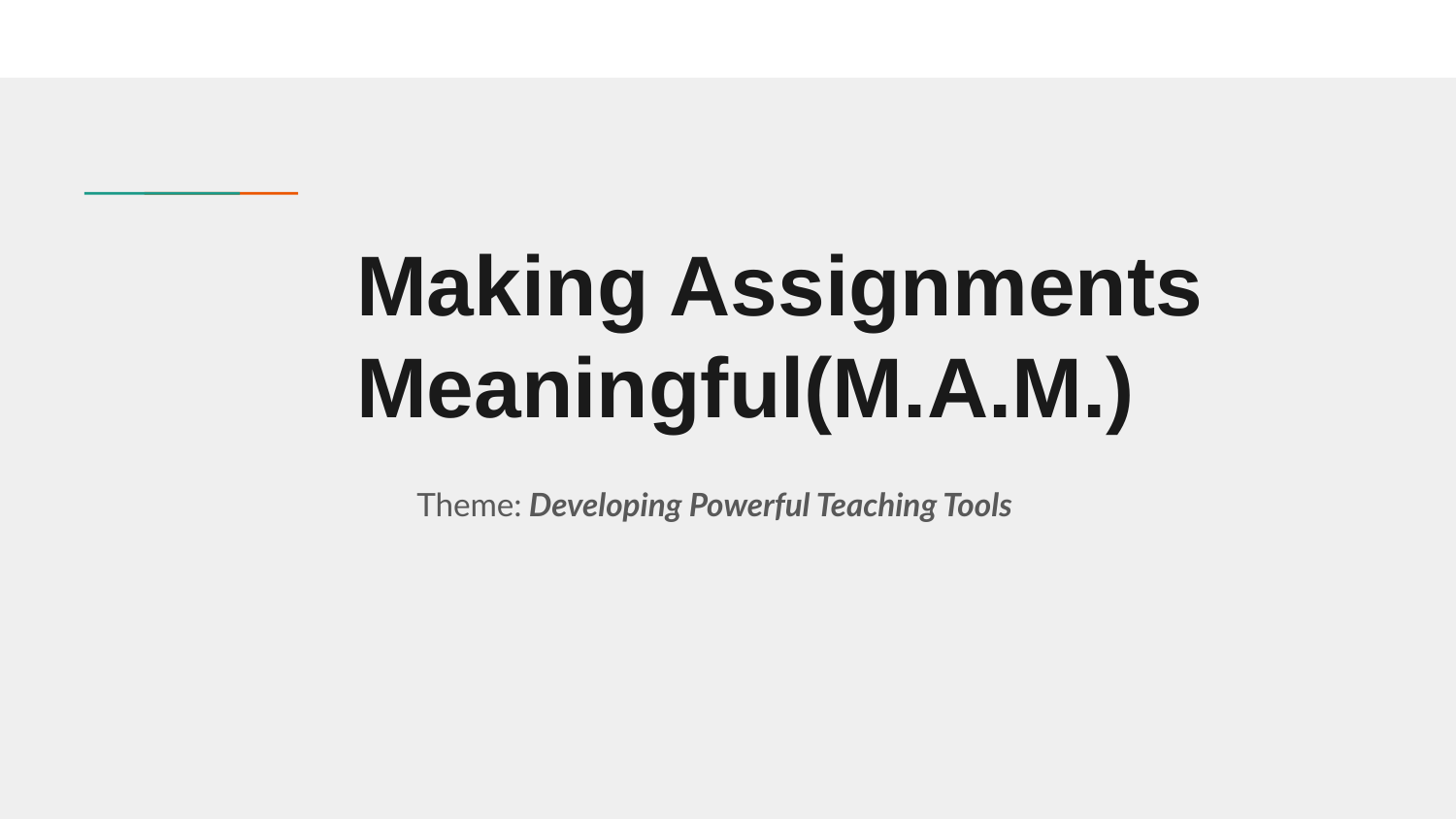

# Making Assignments Meaningful(M.A.M.)
Theme: Developing Powerful Teaching Tools